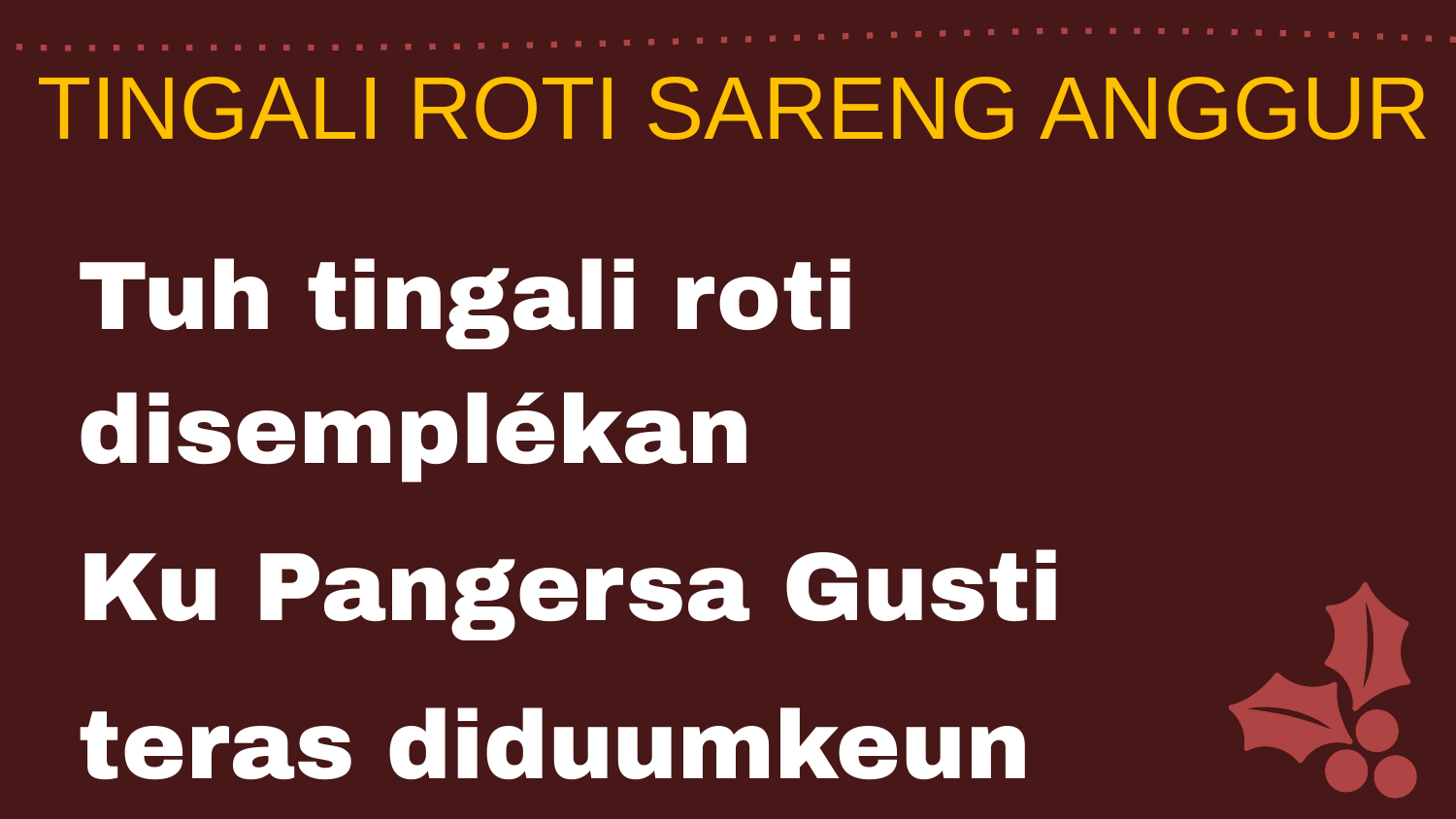

TINGALI ROTI SARENG ANGGUR
Tuh tingali roti disemplékan
Ku Pangersa Gusti
teras diduumkeun